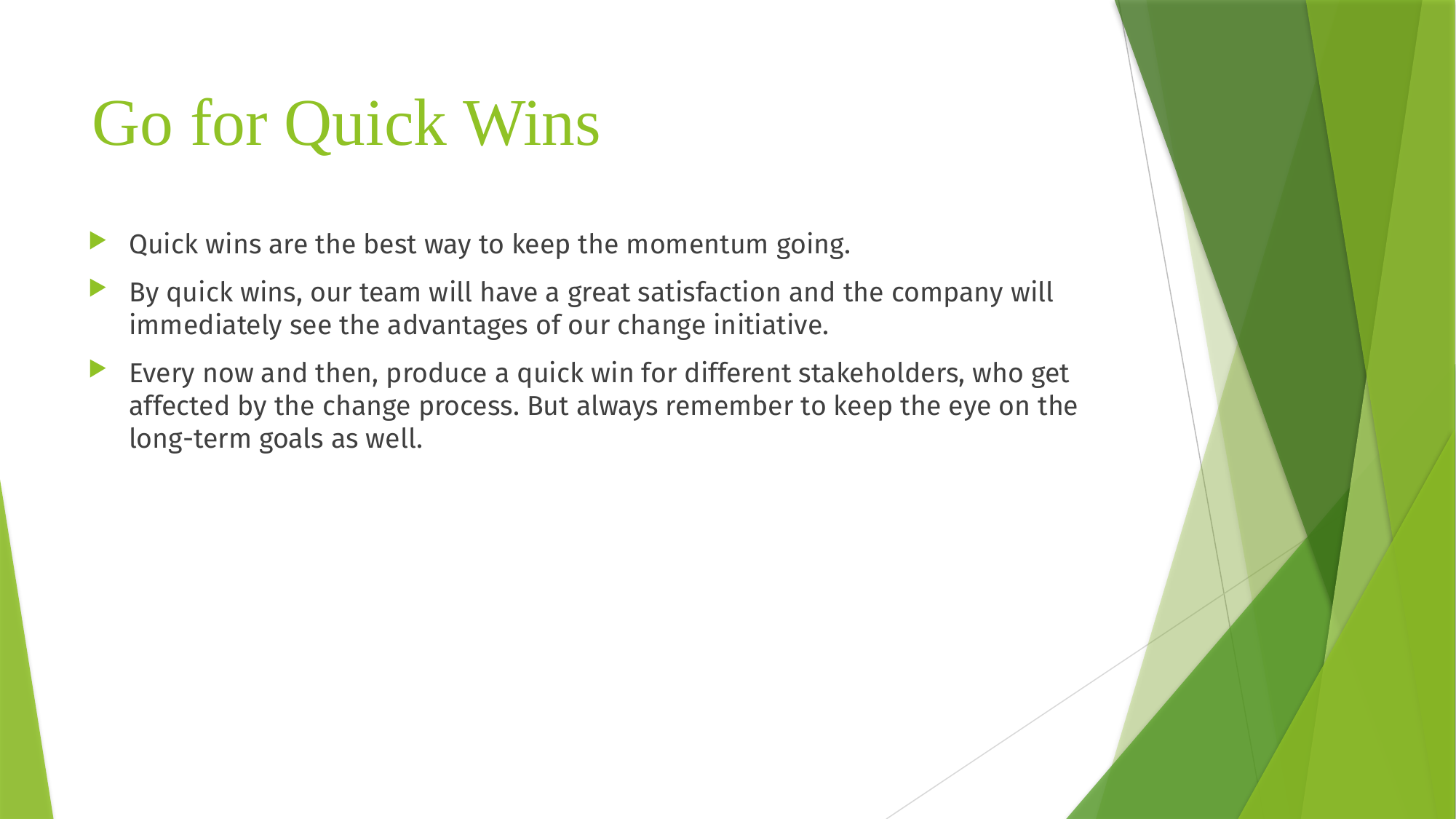

# Go for Quick Wins
Quick wins are the best way to keep the momentum going.
By quick wins, our team will have a great satisfaction and the company will immediately see the advantages of our change initiative.
Every now and then, produce a quick win for different stakeholders, who get affected by the change process. But always remember to keep the eye on the long-term goals as well.